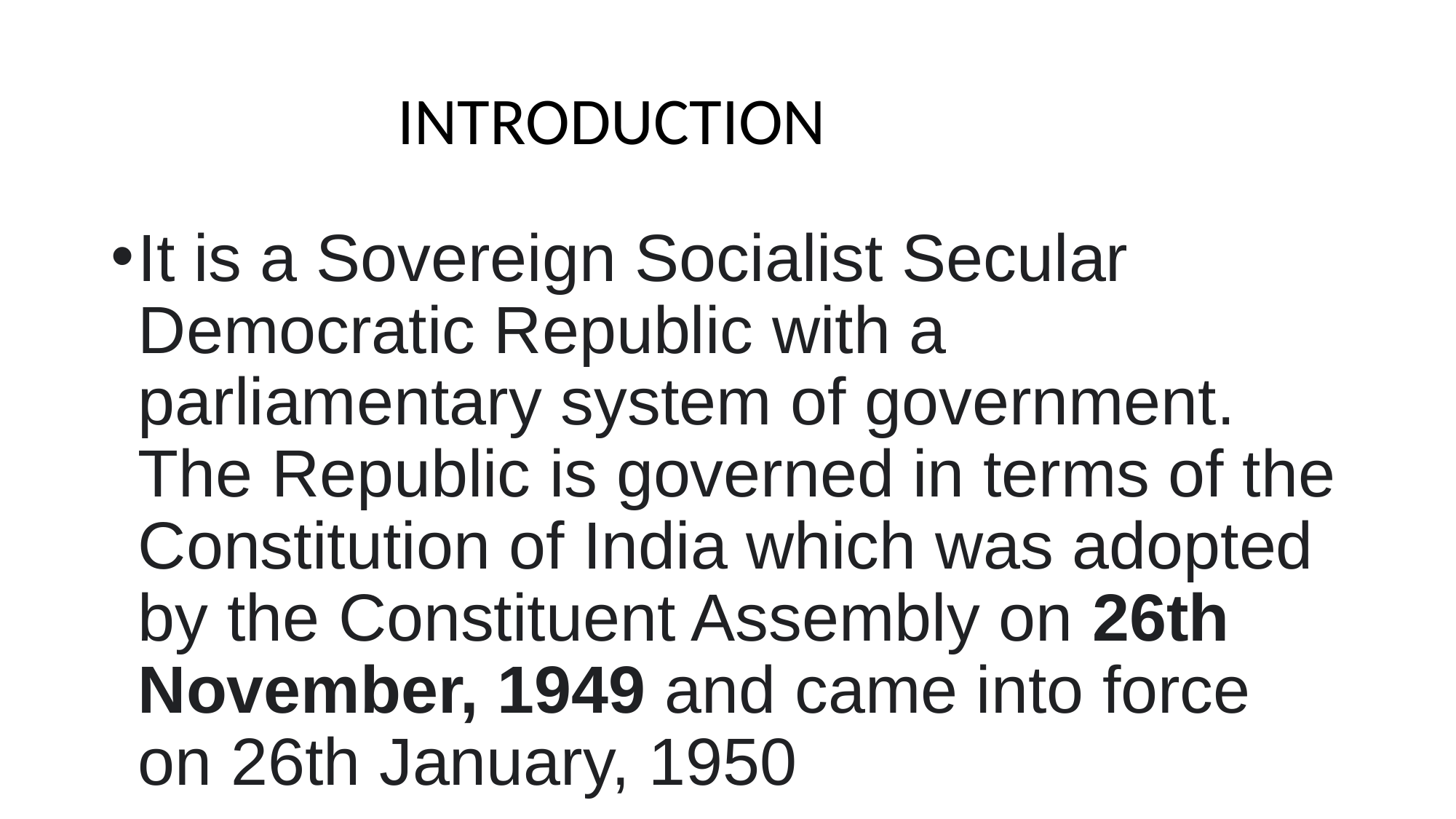

# INTRODUCTION
It is a Sovereign Socialist Secular Democratic Republic with a parliamentary system of government. The Republic is governed in terms of the Constitution of India which was adopted by the Constituent Assembly on 26th November, 1949 and came into force on 26th January, 1950